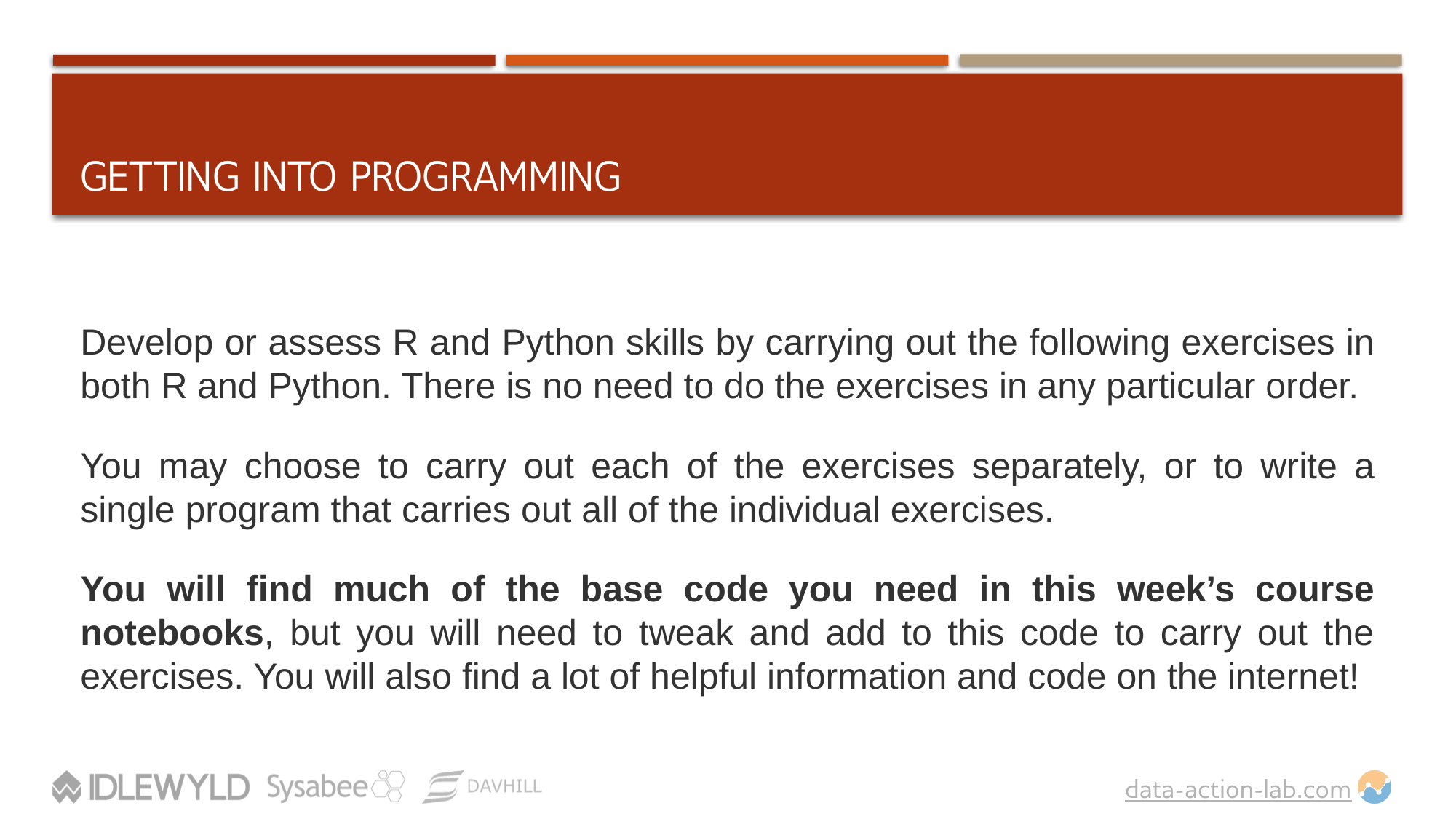

# Getting Into Programming
Develop or assess R and Python skills by carrying out the following exercises in both R and Python. There is no need to do the exercises in any particular order.

You may choose to carry out each of the exercises separately, or to write a single program that carries out all of the individual exercises.

You will find much of the base code you need in this week’s course notebooks, but you will need to tweak and add to this code to carry out the exercises. You will also find a lot of helpful information and code on the internet!